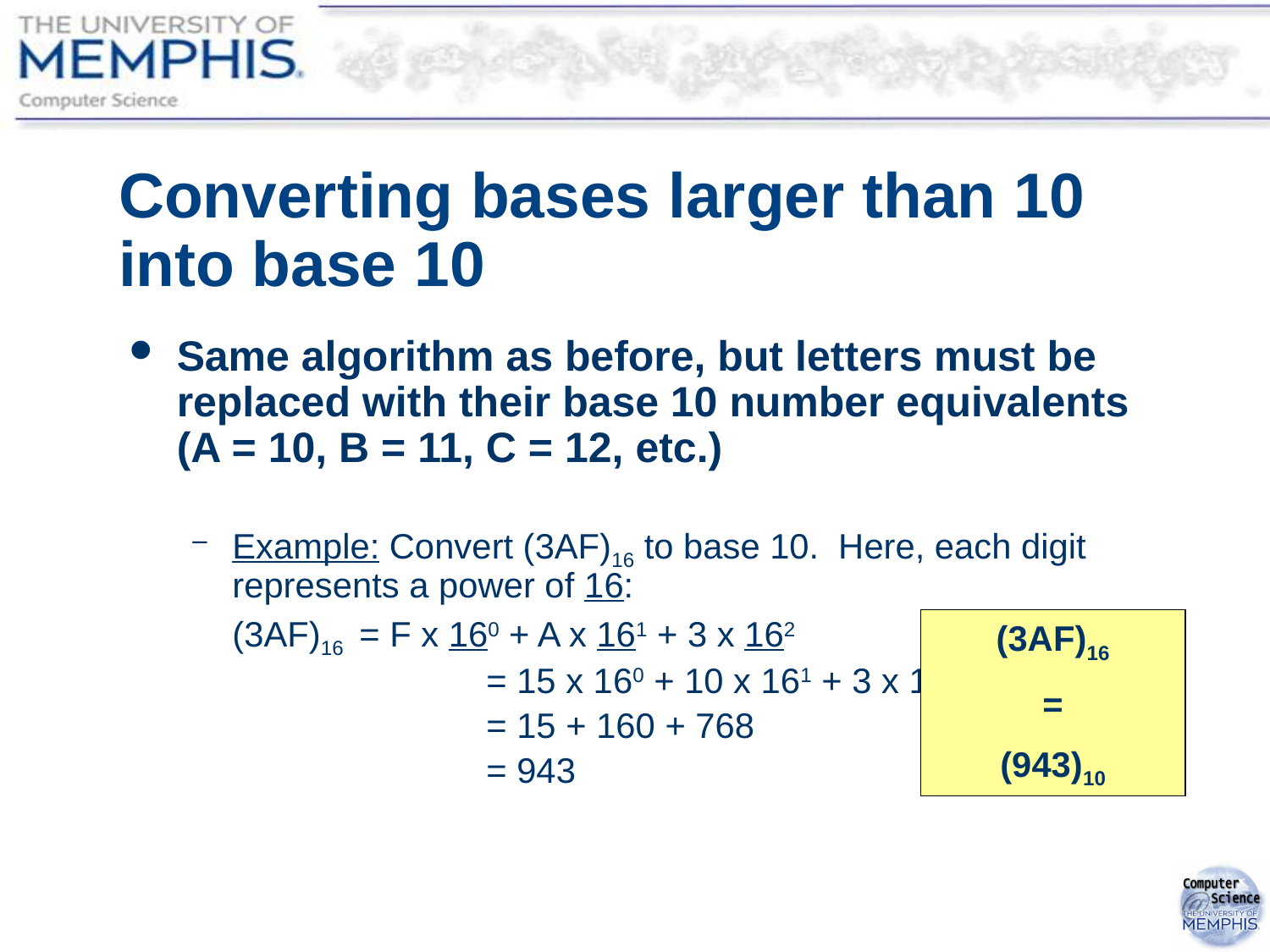

# Converting bases larger than 10 into base 10
Same algorithm as before, but letters must be replaced with their base 10 number equivalents (A = 10, B = 11, C = 12, etc.)
Example: Convert (3AF)16 to base 10.  Here, each digit represents a power of 16:
	(3AF)16 	= F x 160 + A x 161 + 3 x 162
			= 15 x 160 + 10 x 161 + 3 x 162
			= 15 + 160 + 768
			= 943
(3AF)16
=
(943)10